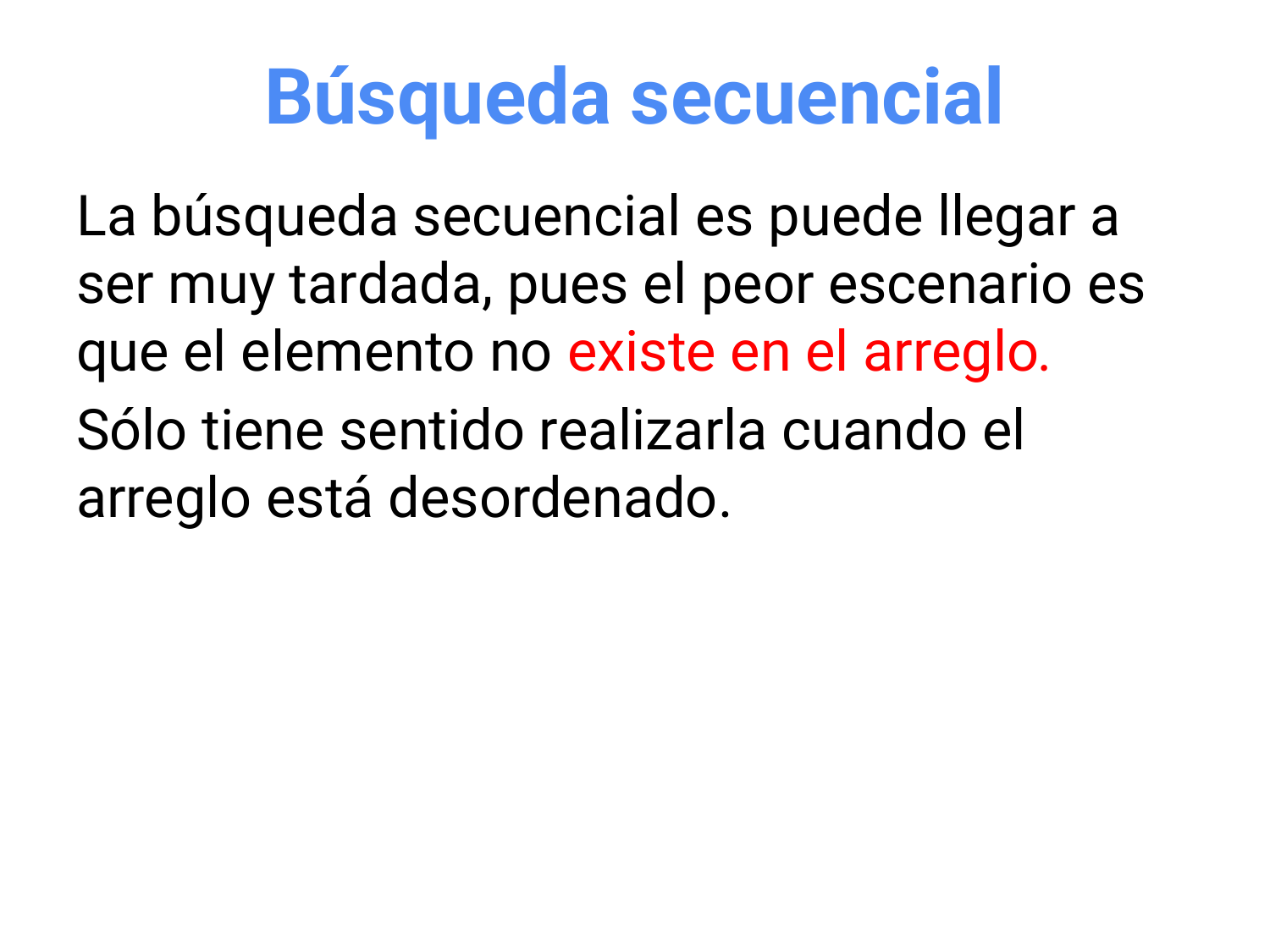

# Búsqueda secuencial
La búsqueda secuencial es puede llegar a ser muy tardada, pues el peor escenario es que el elemento no existe en el arreglo.
Sólo tiene sentido realizarla cuando el arreglo está desordenado.